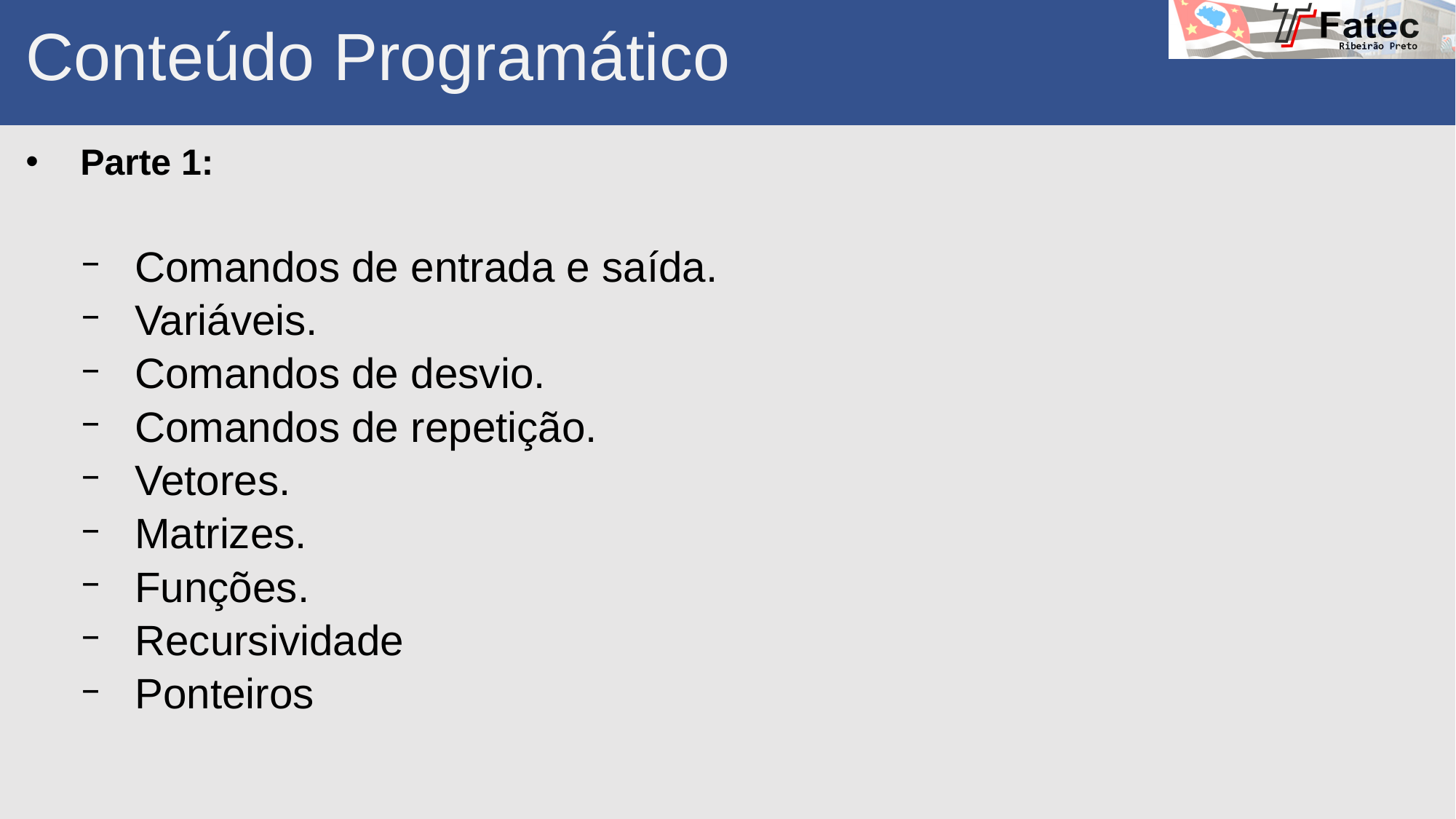

# Conteúdo Programático
Parte 1:

Comandos de entrada e saída.
Variáveis.
Comandos de desvio.
Comandos de repetição.
Vetores.
Matrizes.
Funções.
Recursividade
Ponteiros